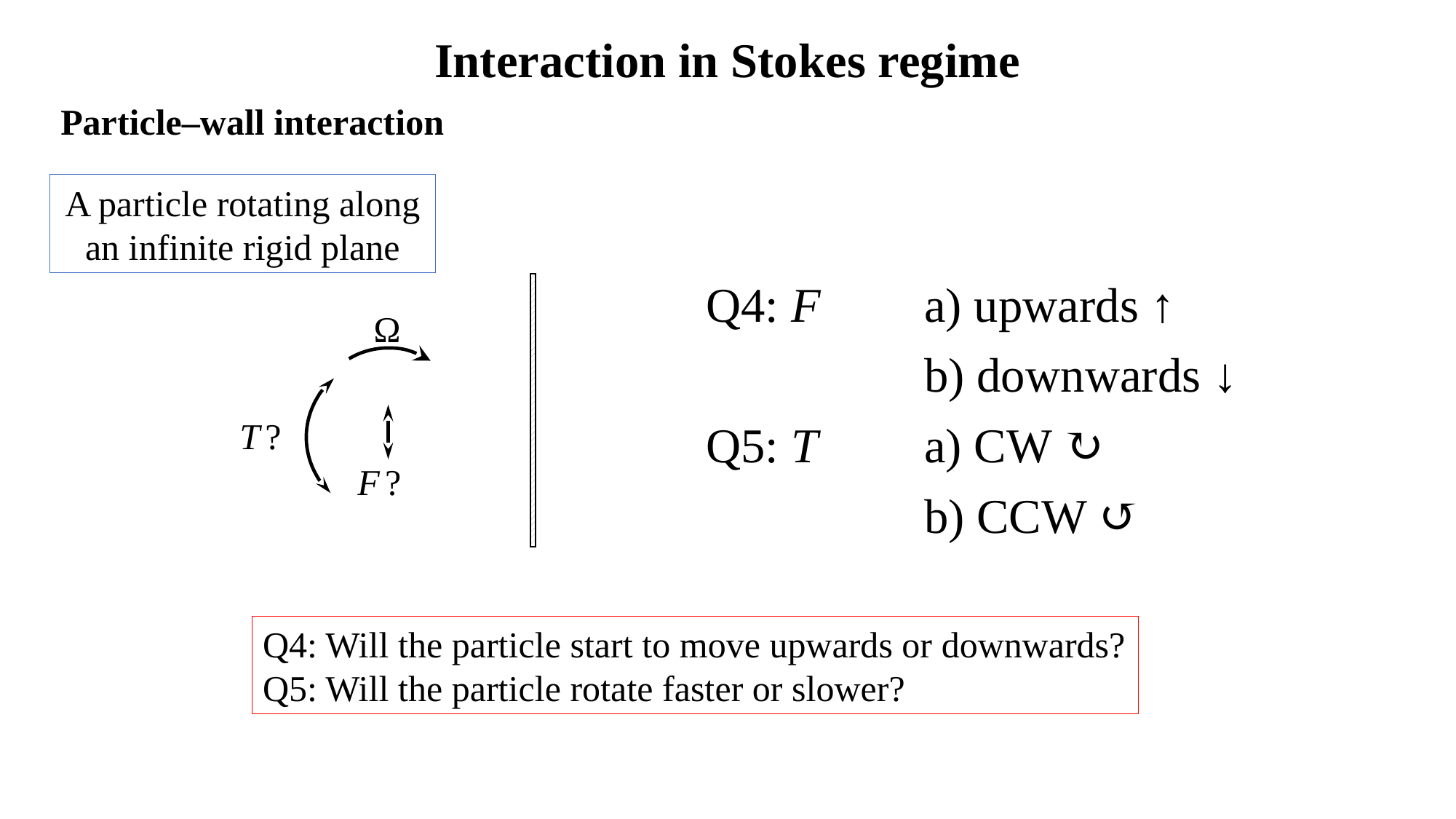

Interaction in Stokes regime
Particle‒wall interaction
A particle rotating along an infinite rigid plane
Q4: F	a) upwards ↑
		b) downwards ↓
Q5: T	a) CW ↻
		b) CCW ↺

Ω

T ?
F ?
Q4: Will the particle start to move upwards or downwards?
Q5: Will the particle rotate faster or slower?